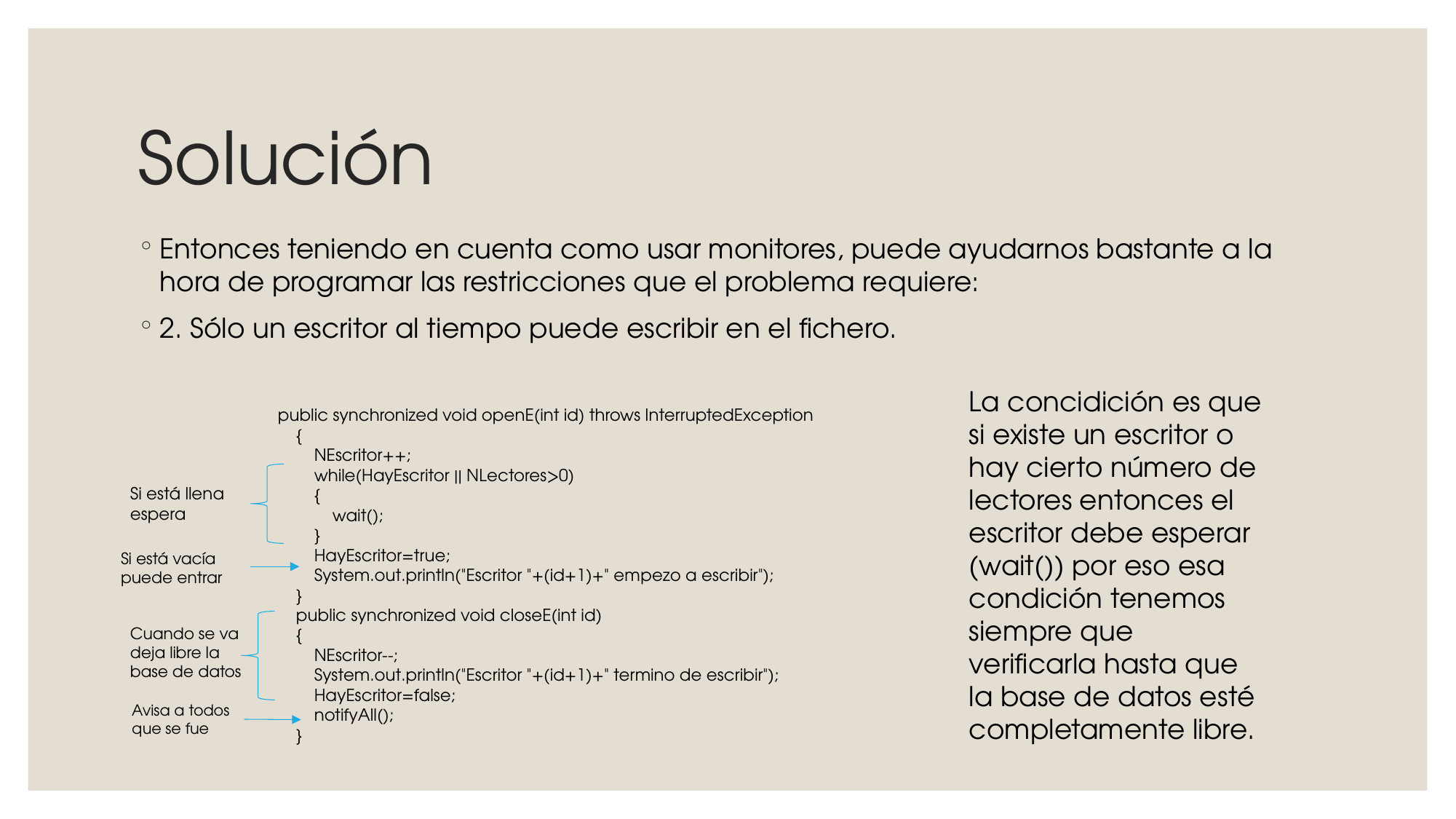

# Solución
Entonces teniendo en cuenta como usar monitores, puede ayudarnos bastante a la hora de programar las restricciones que el problema requiere:
2. Sólo un escritor al tiempo puede escribir en el fichero.

La concidición es que si existe un escritor o hay cierto número de lectores entonces el escritor debe esperar (wait()) por eso esa condición tenemos siempre que verificarla hasta que la base de datos esté completamente libre.
public synchronized void openE(int id) throws InterruptedException
    {
        NEscritor++;
        while(HayEscritor || NLectores>0)
        {
            wait();
        }
        HayEscritor=true;
        System.out.println("Escritor "+(id+1)+" empezo a escribir");
    }
    public synchronized void closeE(int id)
    {
        NEscritor--;
        System.out.println("Escritor "+(id+1)+" termino de escribir");
        HayEscritor=false;
        notifyAll();
    }

Si está llena espera
Si está vacía puede entrar

Cuando se va deja libre la base de datos
Avisa a todos que se fue